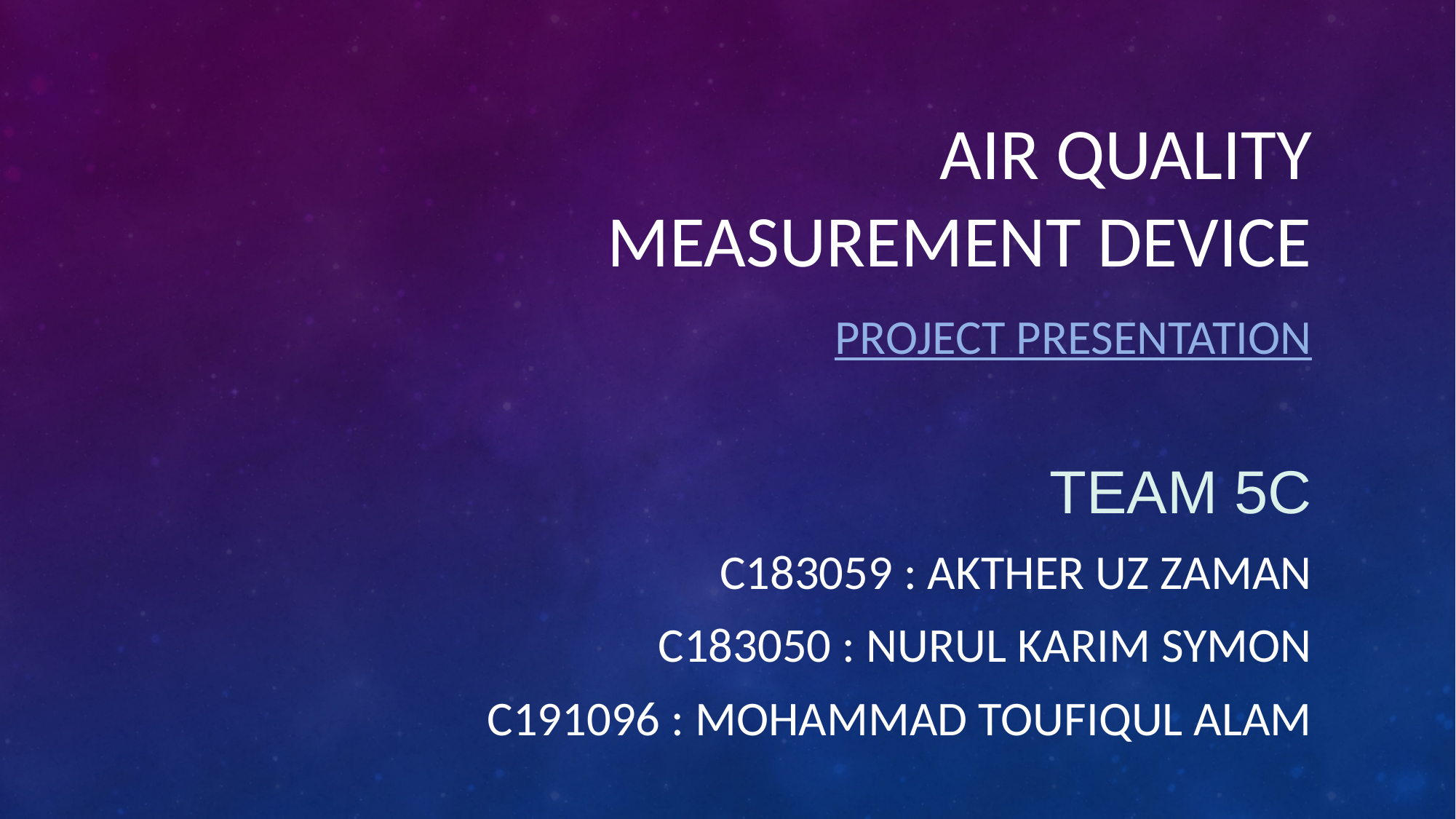

# Air Quality Measurement Device
Project Presentation

Team 5c
C183059 : Akther uz zaman
C183050 : Nurul Karim Symon
C191096 : Mohammad Toufiqul Alam